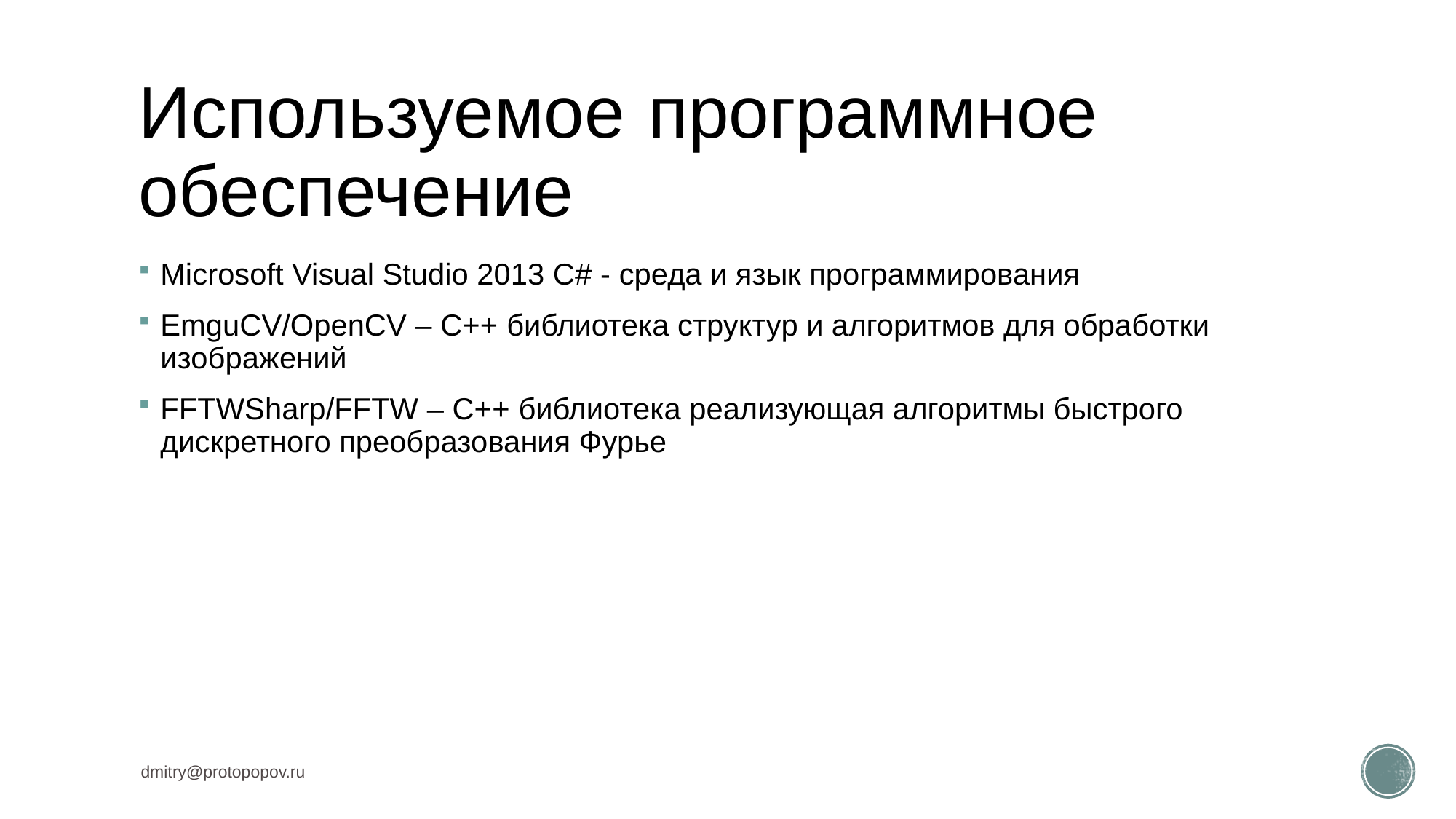

# Используемое программное обеспечение
Microsoft Visual Studio 2013 C# - среда и язык программирования
EmguCV/OpenCV – C++ библиотека структур и алгоритмов для обработки изображений
FFTWSharp/FFTW – C++ библиотека реализующая алгоритмы быстрого дискретного преобразования Фурье

dmitry@protopopov.ru